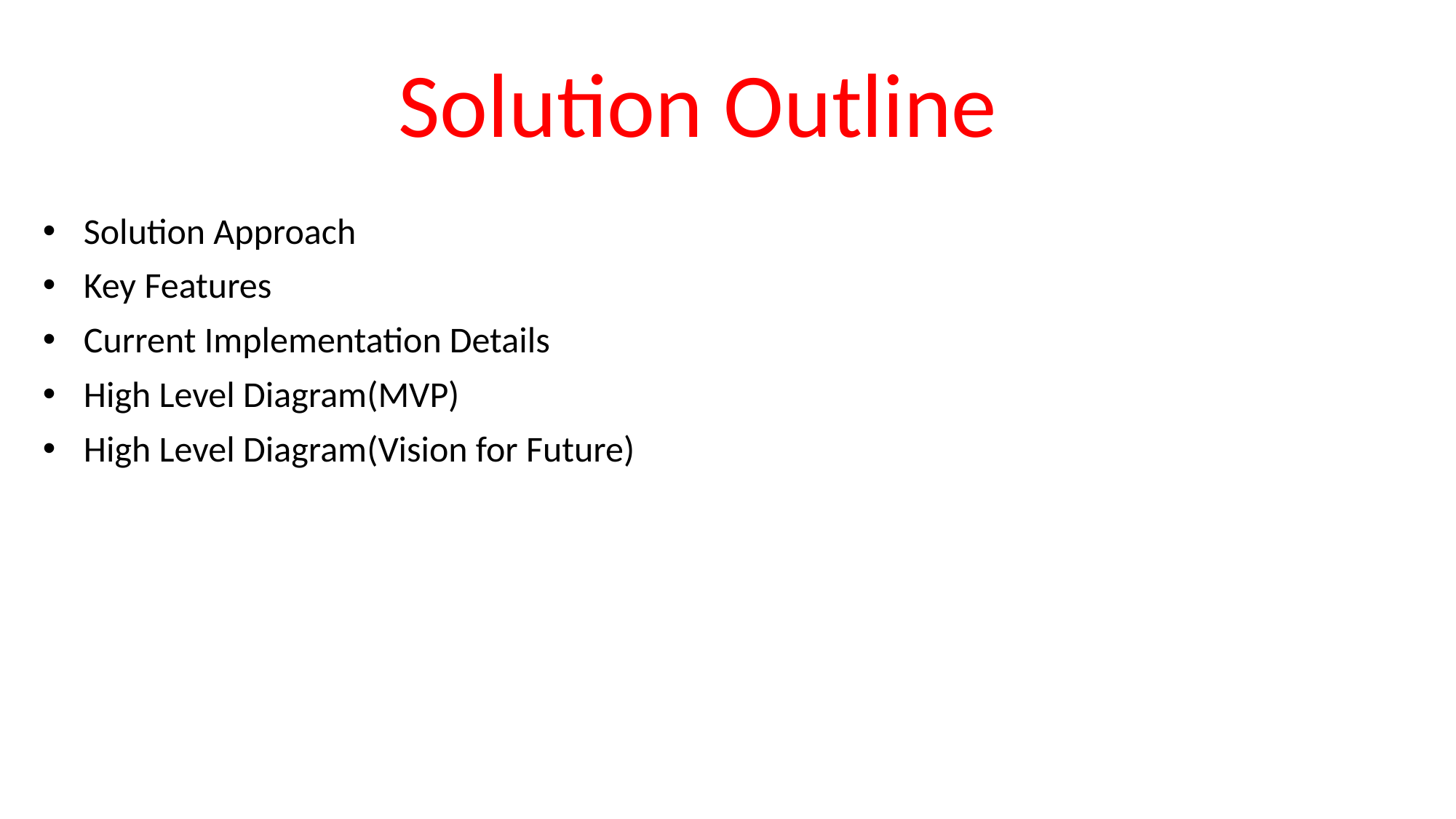

# Solution Outline
Solution Approach
Key Features
Current Implementation Details
High Level Diagram(MVP)
High Level Diagram(Vision for Future)